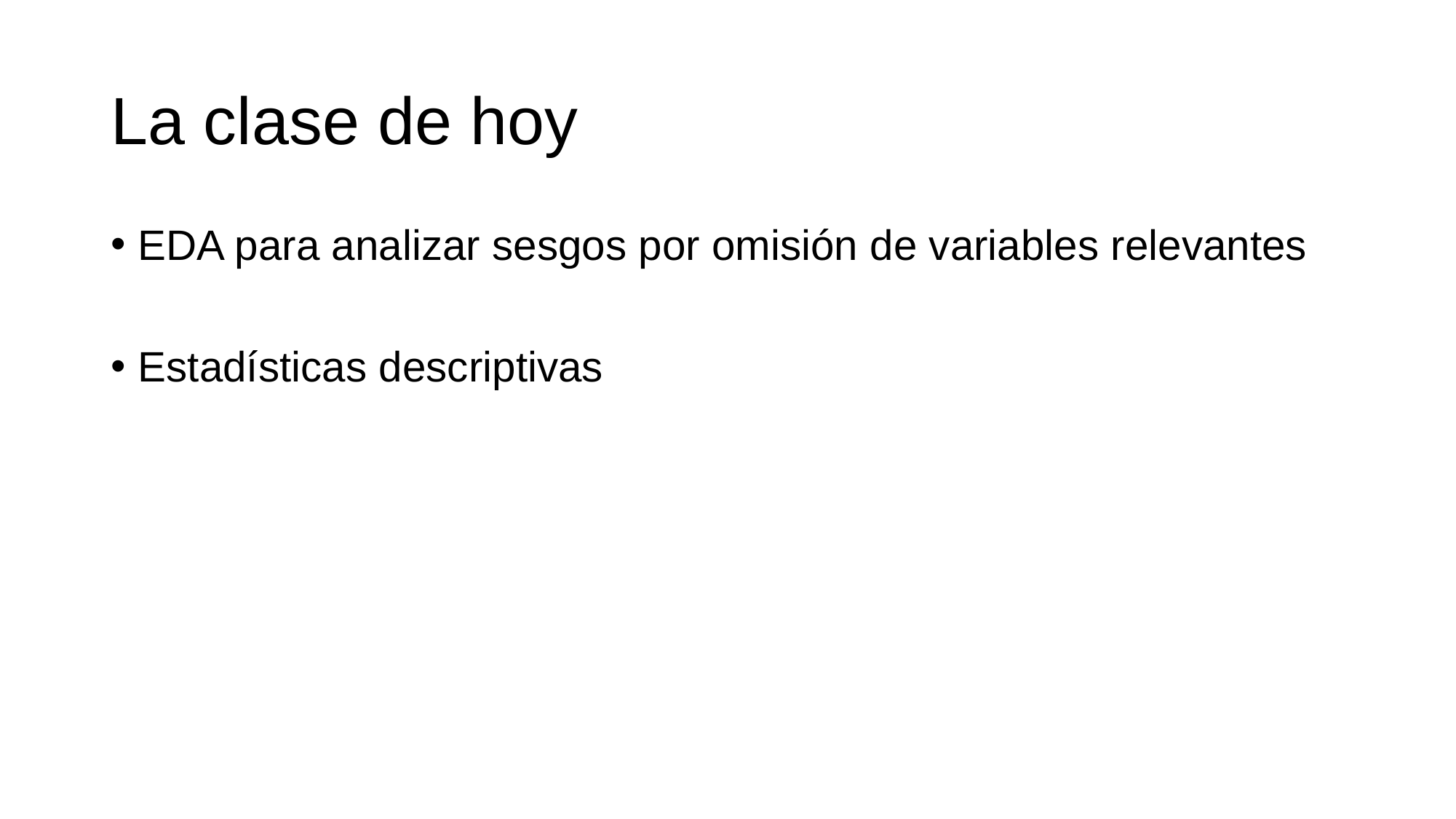

# La clase de hoy
EDA para analizar sesgos por omisión de variables relevantes

Estadísticas descriptivas